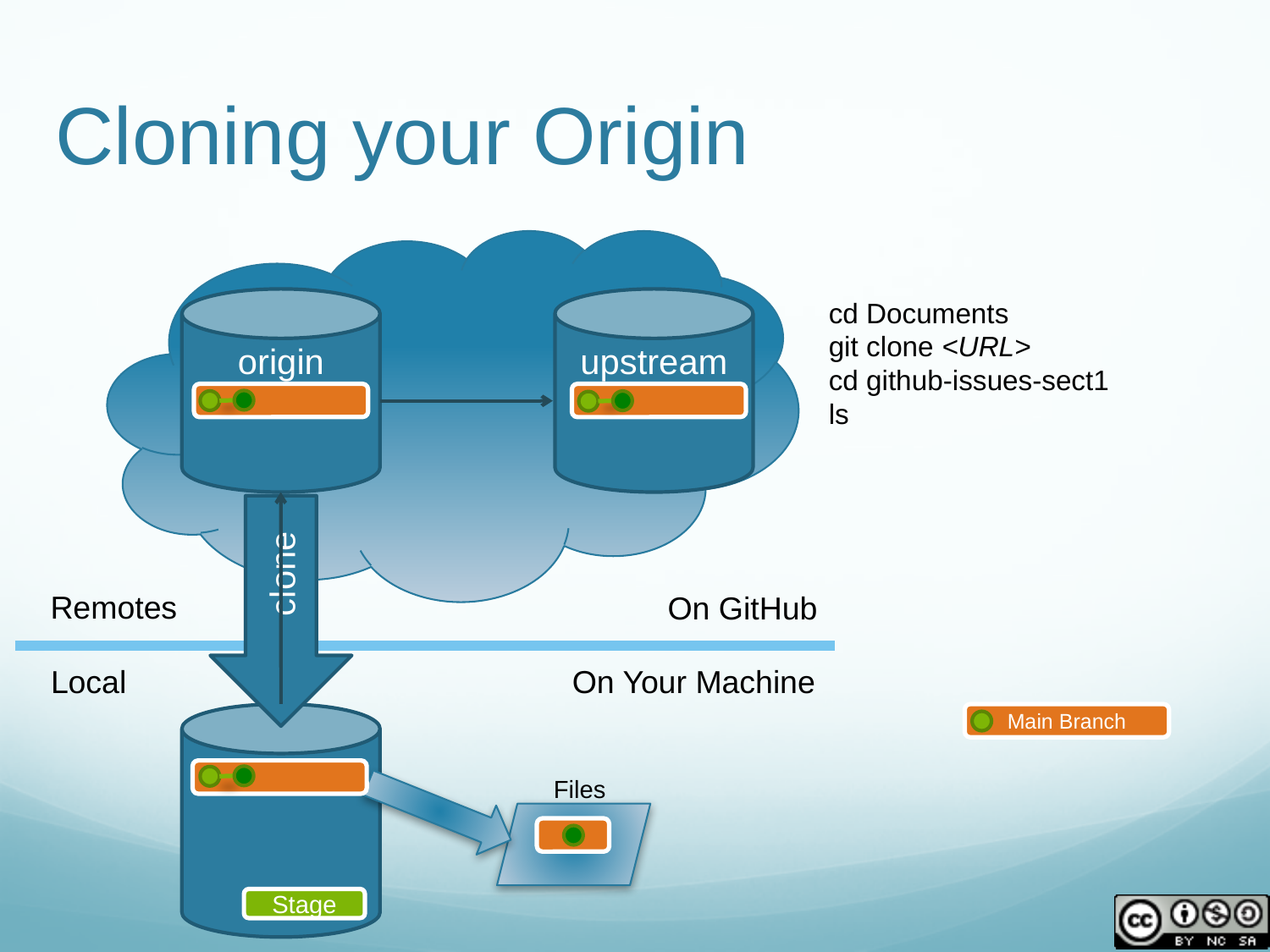

# Cloning your Origin

origin

upstream

    clone
cd Documents
git clone <URL>
cd github-issues-sect1
ls

Remotes
On GitHub
Local
On Your Machine

Main Branch

Files

Stage